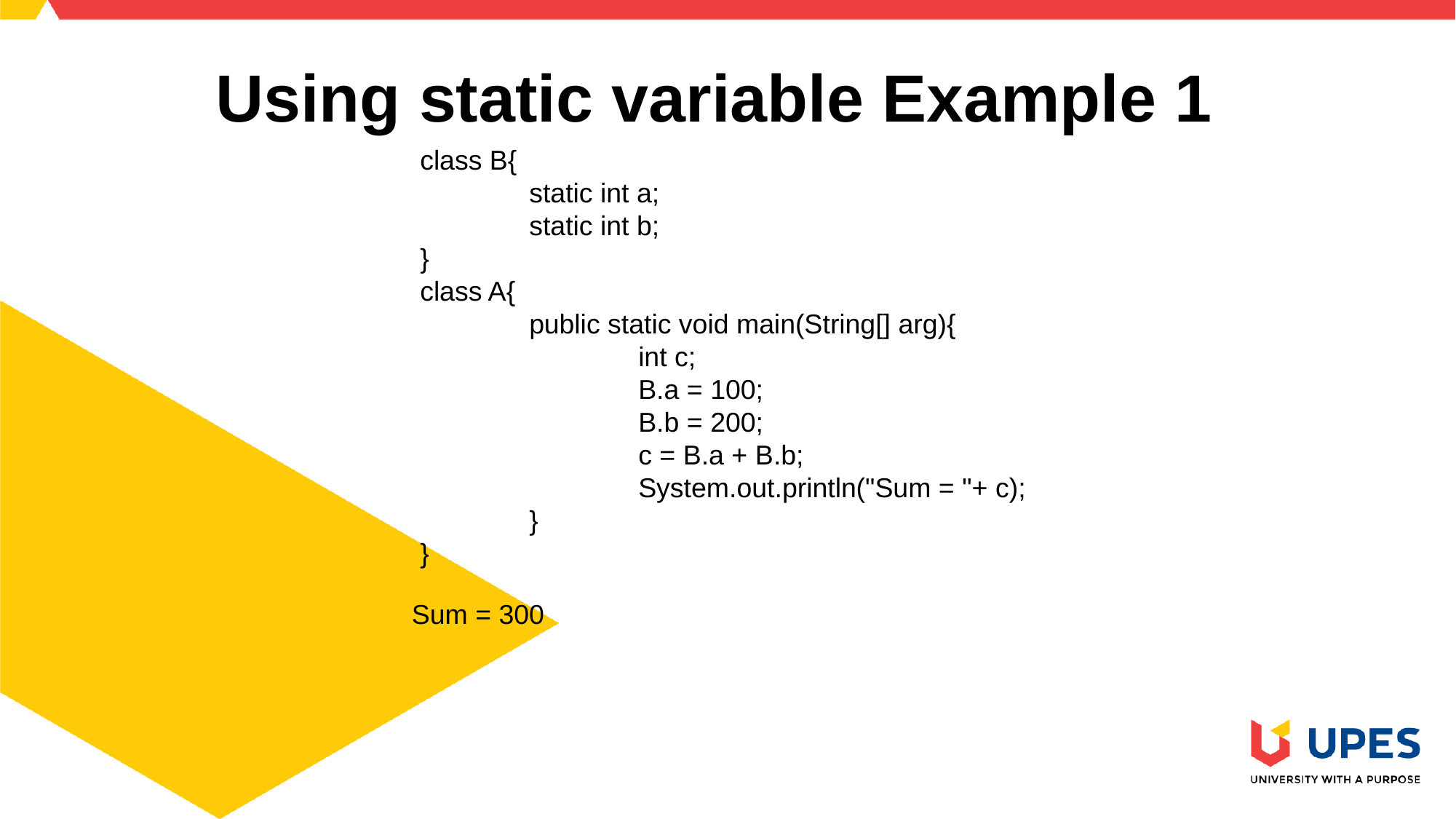

# Using static variable Example 1
class B{
	static int a;
	static int b;
}
class A{
	public static void main(String[] arg){
		int c;
		B.a = 100;
		B.b = 200;
		c = B.a + B.b;
		System.out.println("Sum = "+ c);
	}
}
Sum = 300